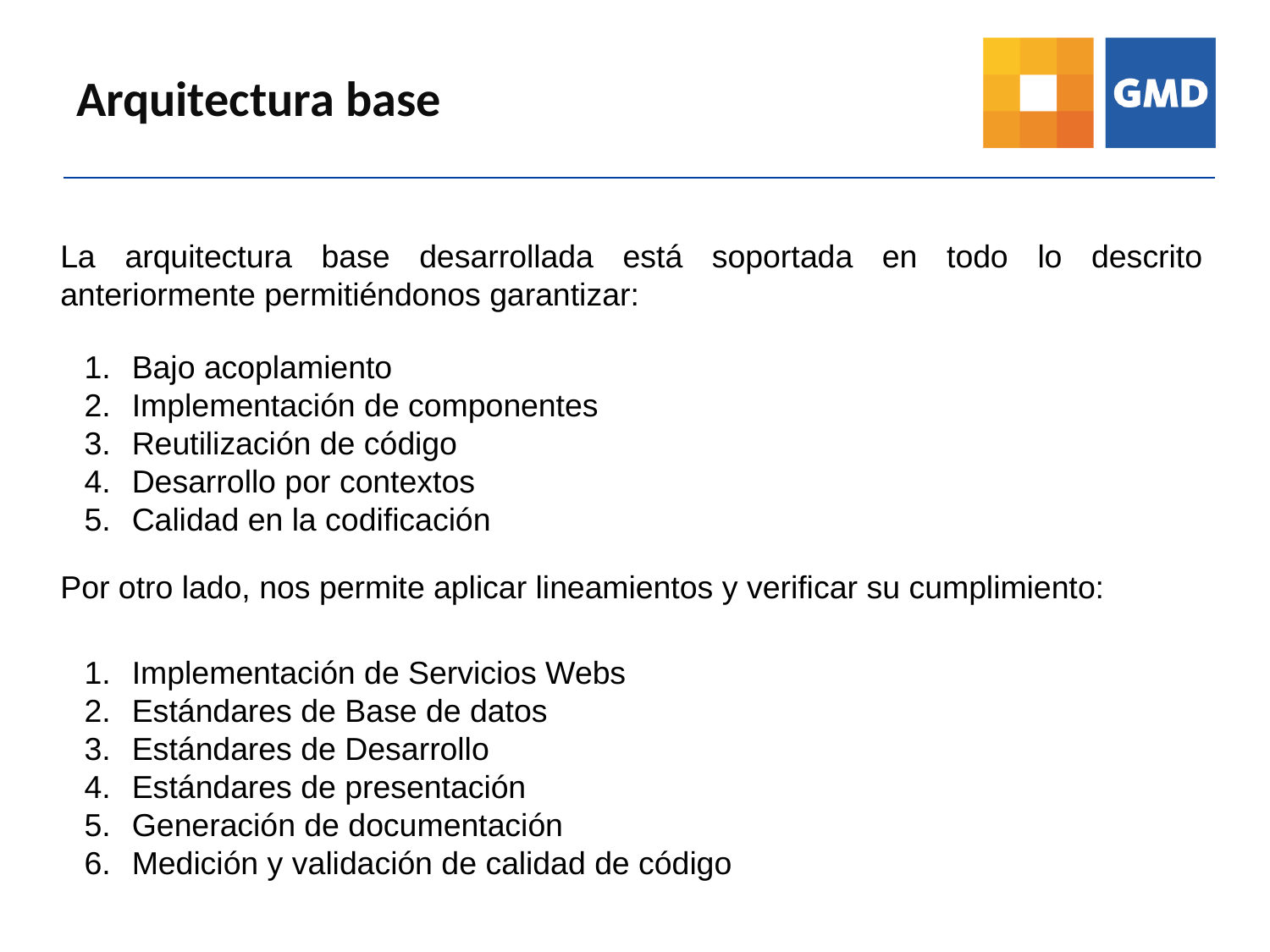

# Arquitectura base
La arquitectura base desarrollada está soportada en todo lo descrito anteriormente permitiéndonos garantizar:
Bajo acoplamiento
Implementación de componentes
Reutilización de código
Desarrollo por contextos
Calidad en la codificación

Por otro lado, nos permite aplicar lineamientos y verificar su cumplimiento:
Implementación de Servicios Webs
Estándares de Base de datos
Estándares de Desarrollo
Estándares de presentación
Generación de documentación
Medición y validación de calidad de código